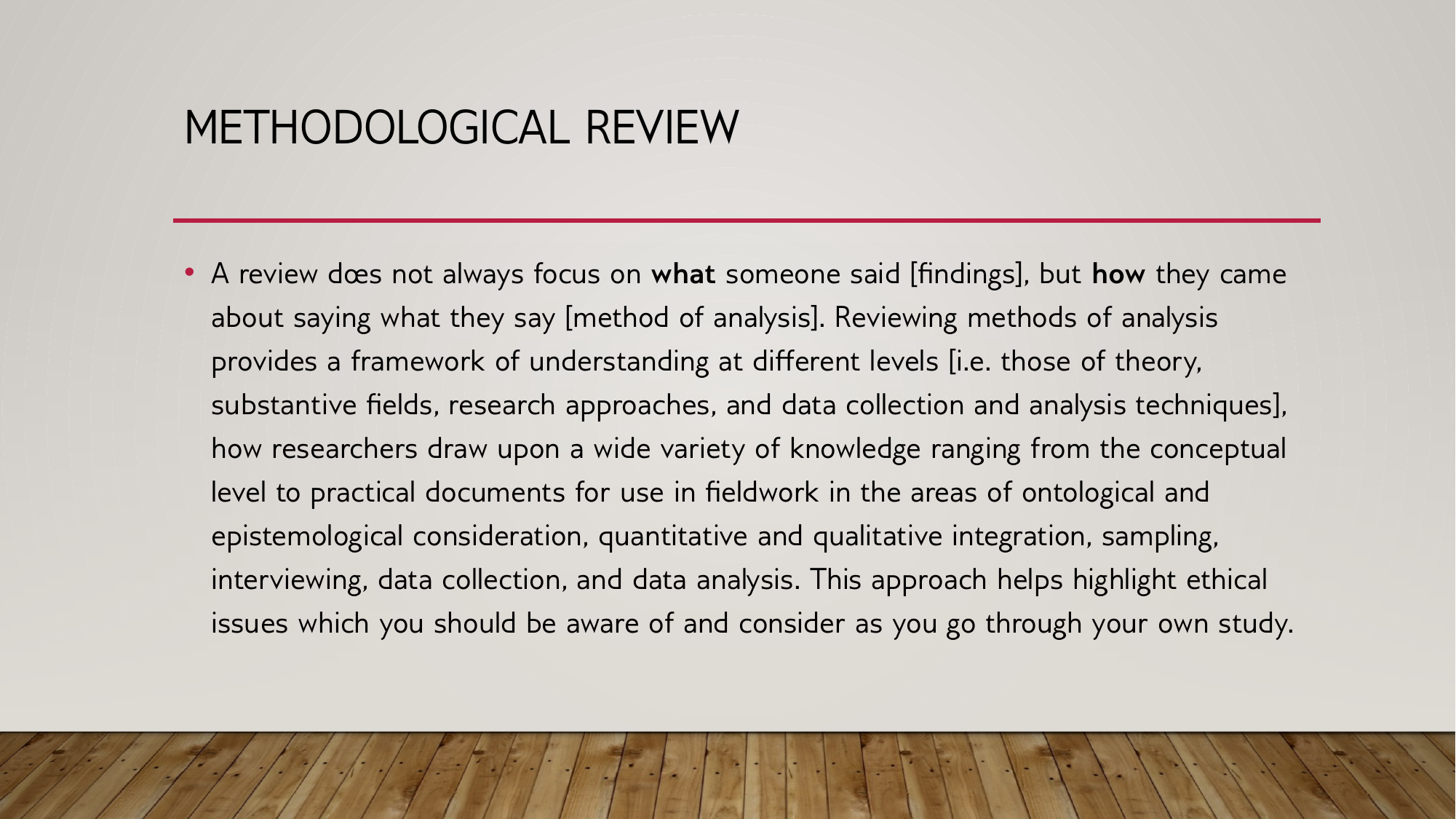

# Methodological Review
A review does not always focus on what someone said [findings], but how they came about saying what they say [method of analysis]. Reviewing methods of analysis provides a framework of understanding at different levels [i.e. those of theory, substantive fields, research approaches, and data collection and analysis techniques], how researchers draw upon a wide variety of knowledge ranging from the conceptual level to practical documents for use in fieldwork in the areas of ontological and epistemological consideration, quantitative and qualitative integration, sampling, interviewing, data collection, and data analysis. This approach helps highlight ethical issues which you should be aware of and consider as you go through your own study.